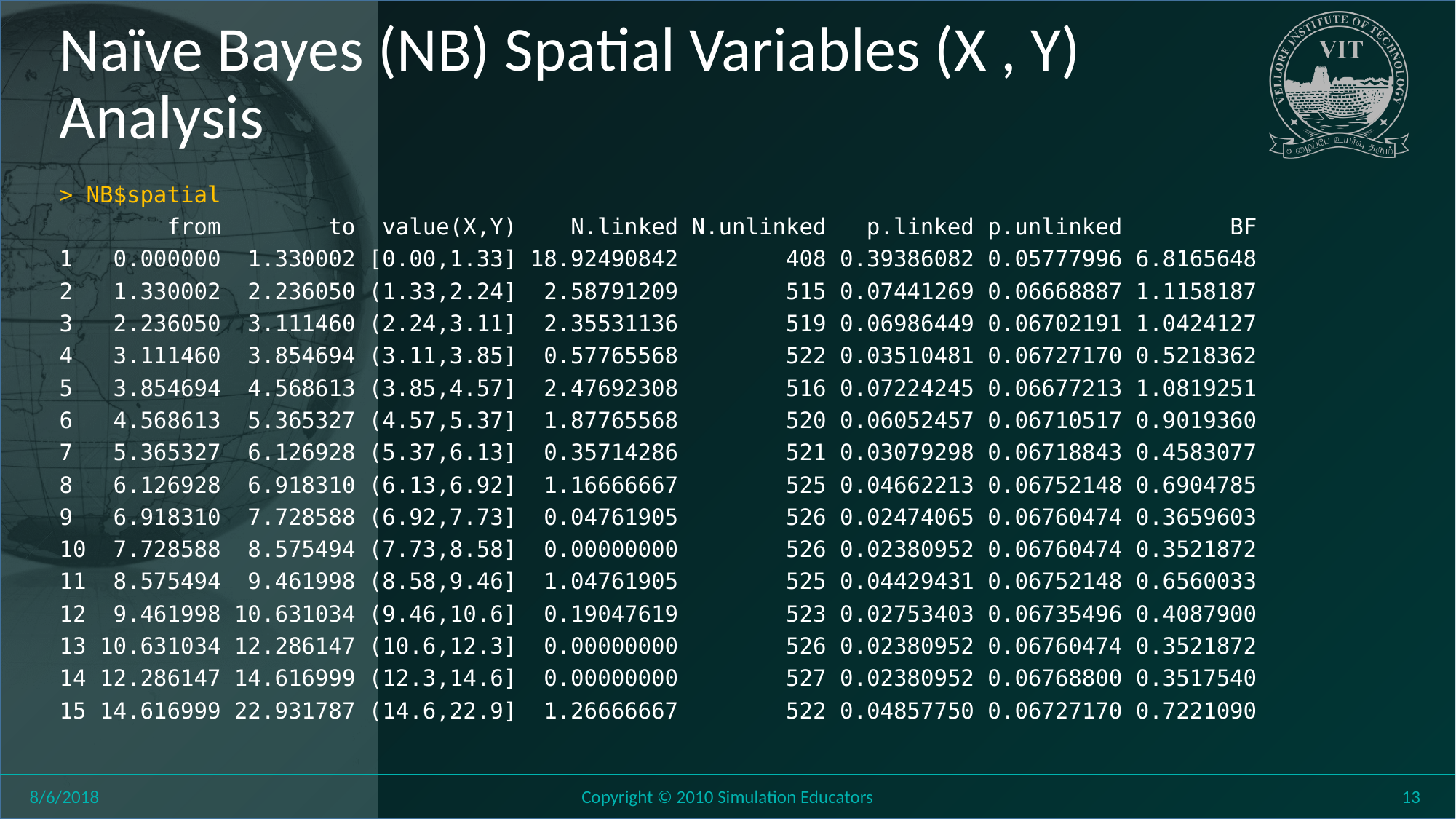

# Naïve Bayes (NB) Spatial Variables (X , Y) Analysis
> NB$spatial
        from        to  value(X,Y)    N.linked N.unlinked   p.linked p.unlinked        BF
1   0.000000  1.330002 [0.00,1.33] 18.92490842        408 0.39386082 0.05777996 6.8165648
2   1.330002  2.236050 (1.33,2.24]  2.58791209        515 0.07441269 0.06668887 1.1158187
3   2.236050  3.111460 (2.24,3.11]  2.35531136        519 0.06986449 0.06702191 1.0424127
4   3.111460  3.854694 (3.11,3.85]  0.57765568        522 0.03510481 0.06727170 0.5218362
5   3.854694  4.568613 (3.85,4.57]  2.47692308        516 0.07224245 0.06677213 1.0819251
6   4.568613  5.365327 (4.57,5.37]  1.87765568        520 0.06052457 0.06710517 0.9019360
7   5.365327  6.126928 (5.37,6.13]  0.35714286        521 0.03079298 0.06718843 0.4583077
8   6.126928  6.918310 (6.13,6.92]  1.16666667        525 0.04662213 0.06752148 0.6904785
9   6.918310  7.728588 (6.92,7.73]  0.04761905        526 0.02474065 0.06760474 0.3659603
10  7.728588  8.575494 (7.73,8.58]  0.00000000        526 0.02380952 0.06760474 0.3521872
11  8.575494  9.461998 (8.58,9.46]  1.04761905        525 0.04429431 0.06752148 0.6560033
12  9.461998 10.631034 (9.46,10.6]  0.19047619        523 0.02753403 0.06735496 0.4087900
13 10.631034 12.286147 (10.6,12.3]  0.00000000        526 0.02380952 0.06760474 0.3521872
14 12.286147 14.616999 (12.3,14.6]  0.00000000        527 0.02380952 0.06768800 0.3517540
15 14.616999 22.931787 (14.6,22.9]  1.26666667        522 0.04857750 0.06727170 0.7221090
8/6/2018
Copyright © 2010 Simulation Educators
13